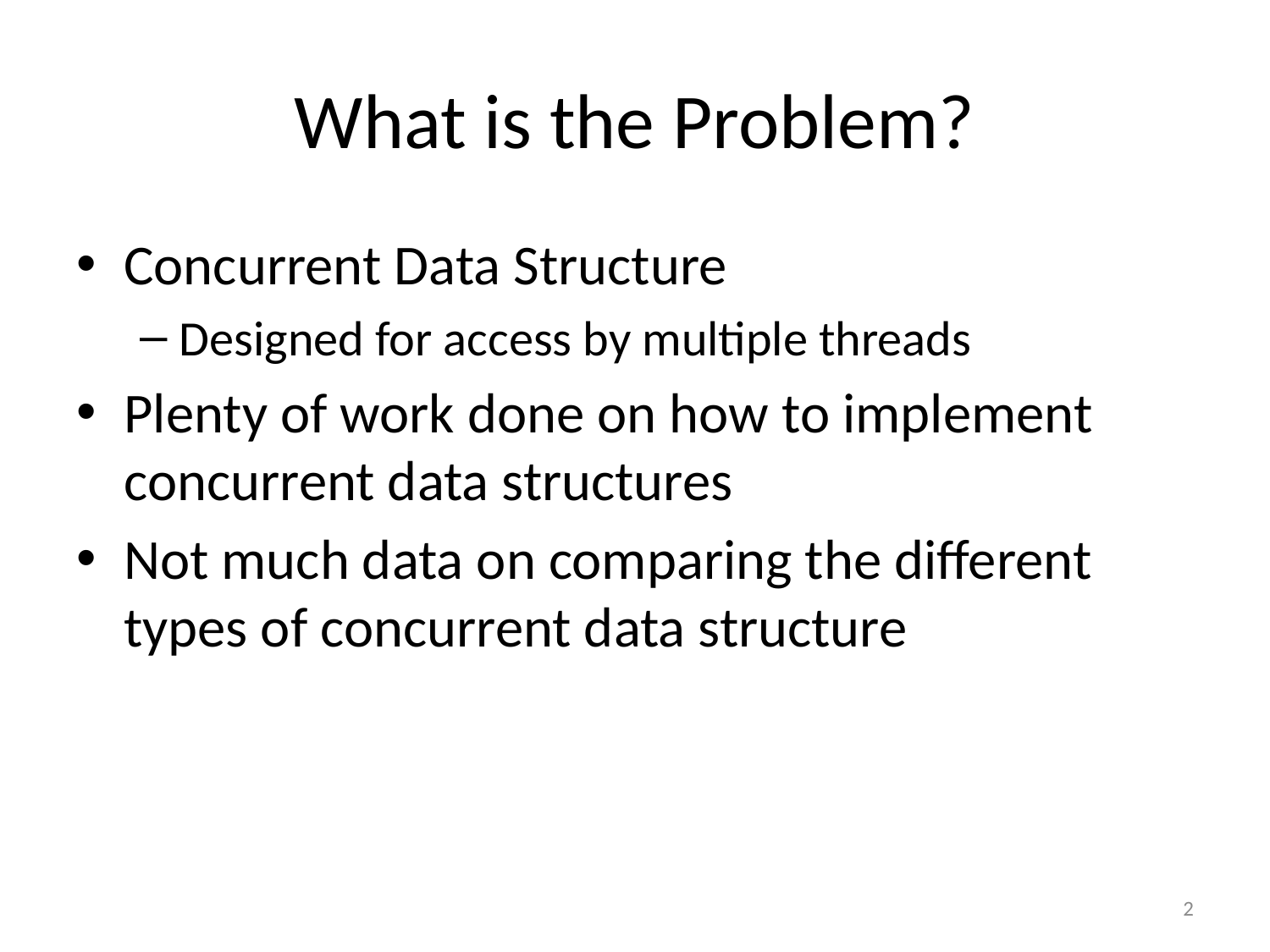

# What is the Problem?
Concurrent Data Structure
Designed for access by multiple threads
Plenty of work done on how to implement concurrent data structures
Not much data on comparing the different types of concurrent data structure
2